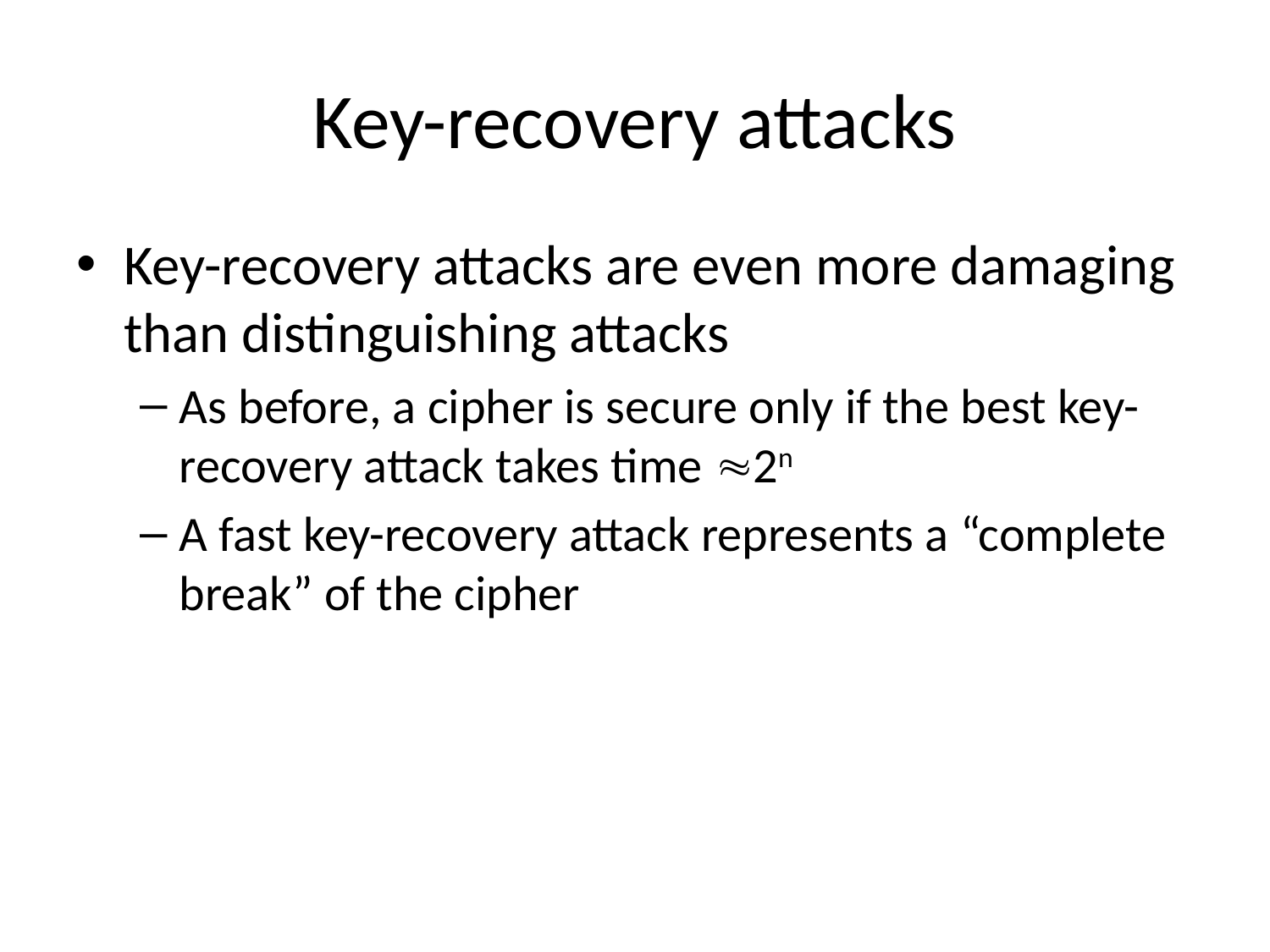

# Key-recovery attacks
Key-recovery attacks are even more damaging than distinguishing attacks
As before, a cipher is secure only if the best key-recovery attack takes time ≈2n
A fast key-recovery attack represents a “complete break” of the cipher